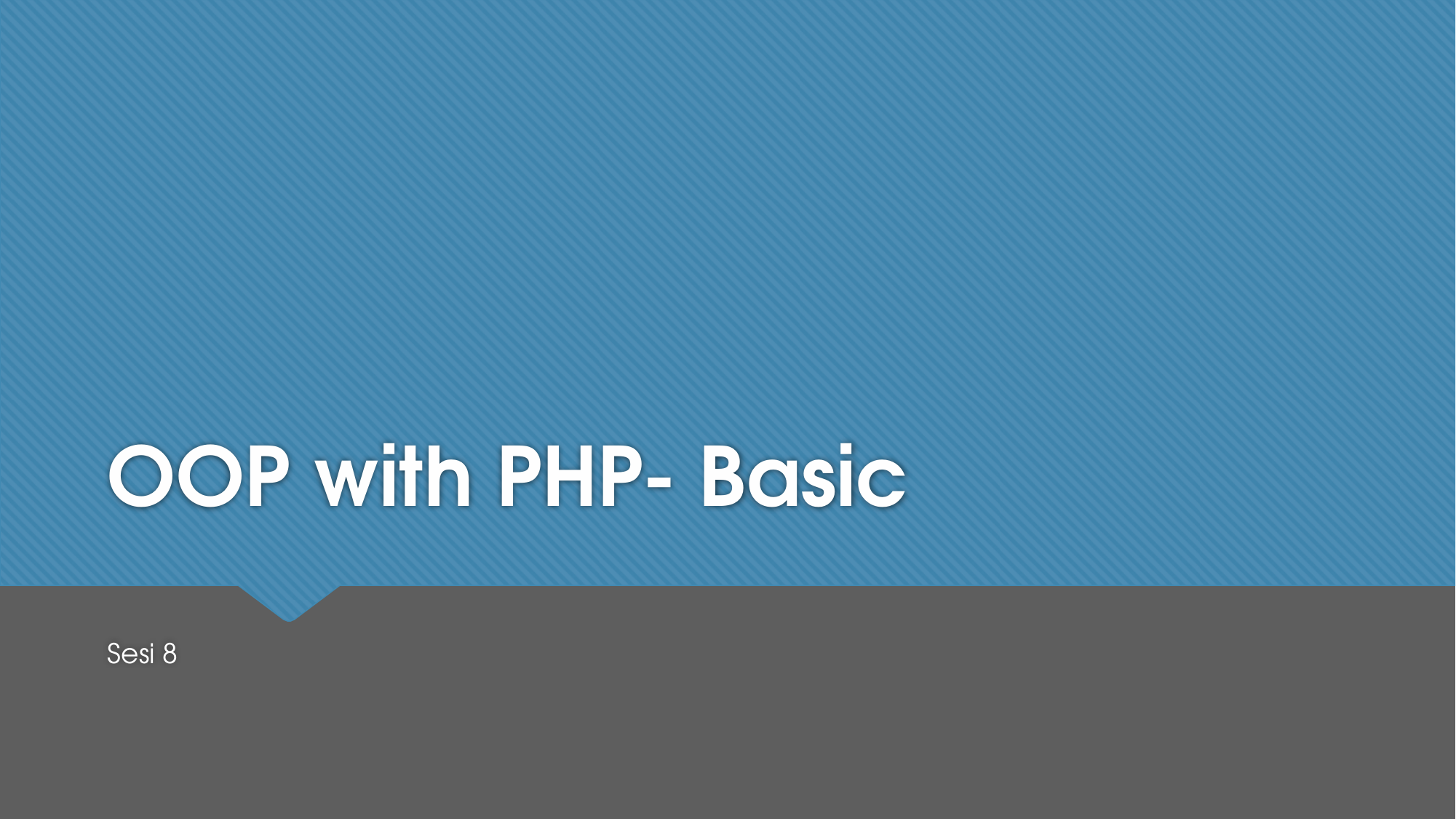

# OOP with PHP- Basic
Sesi 8